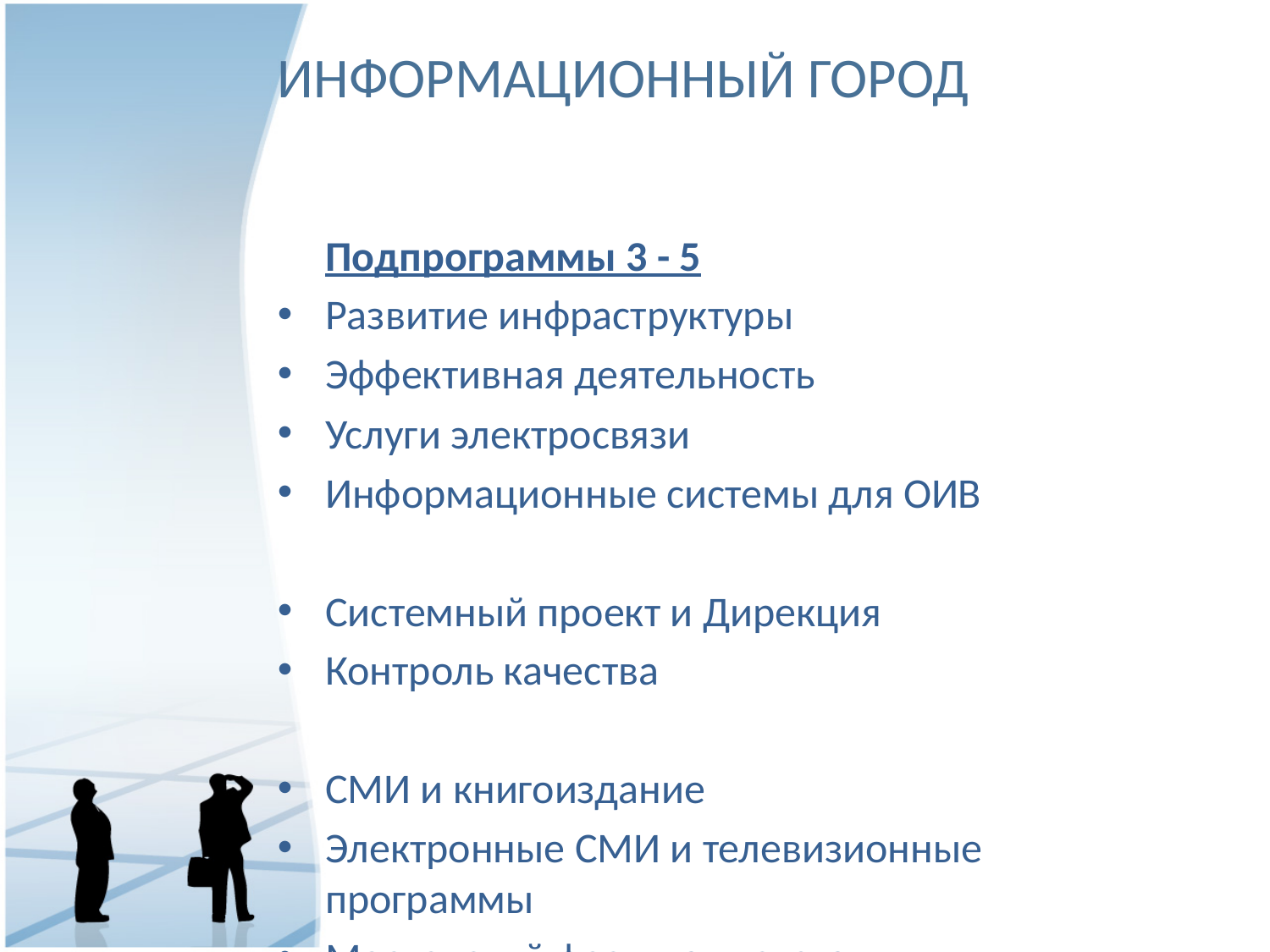

ИНФОРМАЦИОННЫЙ ГОРОД
	Подпрограммы 3 - 5
Развитие инфраструктуры
Эффективная деятельность
Услуги электросвязи
Информационные системы для ОИВ

Системный проект и Дирекция
Контроль качества

СМИ и книгоиздание
Электронные СМИ и телевизионные программы
Московский фестиваль света